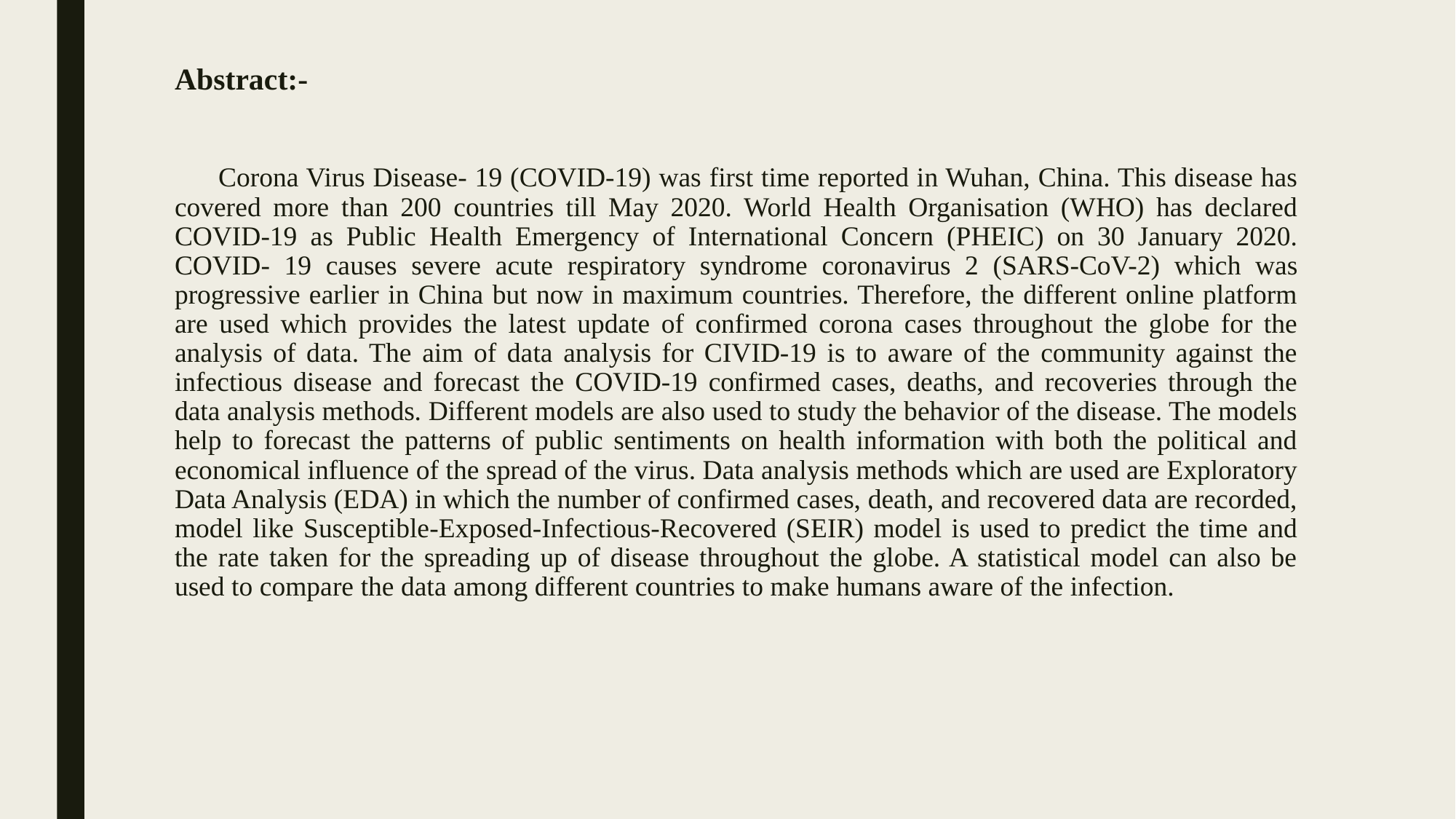

# Abstract:- Corona Virus Disease- 19 (COVID-19) was first time reported in Wuhan, China. This disease has covered more than 200 countries till May 2020. World Health Organisation (WHO) has declared COVID-19 as Public Health Emergency of International Concern (PHEIC) on 30 January 2020. COVID- 19 causes severe acute respiratory syndrome coronavirus 2 (SARS-CoV-2) which was progressive earlier in China but now in maximum countries. Therefore, the different online platform are used which provides the latest update of confirmed corona cases throughout the globe for the analysis of data. The aim of data analysis for CIVID-19 is to aware of the community against the infectious disease and forecast the COVID-19 confirmed cases, deaths, and recoveries through the data analysis methods. Different models are also used to study the behavior of the disease. The models help to forecast the patterns of public sentiments on health information with both the political and economical influence of the spread of the virus. Data analysis methods which are used are Exploratory Data Analysis (EDA) in which the number of confirmed cases, death, and recovered data are recorded, model like Susceptible-Exposed-Infectious-Recovered (SEIR) model is used to predict the time and the rate taken for the spreading up of disease throughout the globe. A statistical model can also be used to compare the data among different countries to make humans aware of the infection.